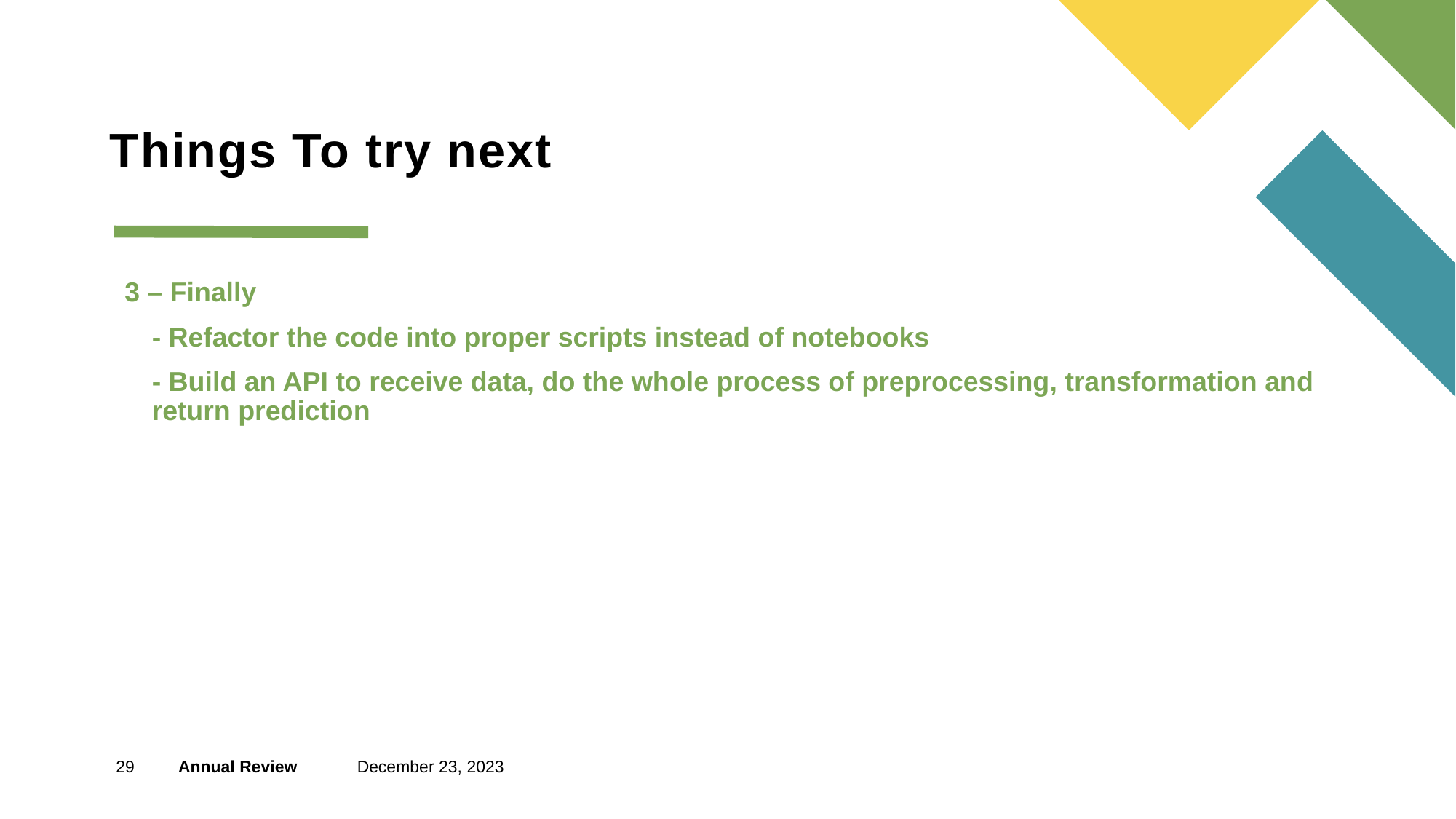

# Things To try next
3 – Finally
	- Refactor the code into proper scripts instead of notebooks
	- Build an API to receive data, do the whole process of preprocessing, transformation and return prediction

   440                     2426
29
Annual Review
December 23, 2023